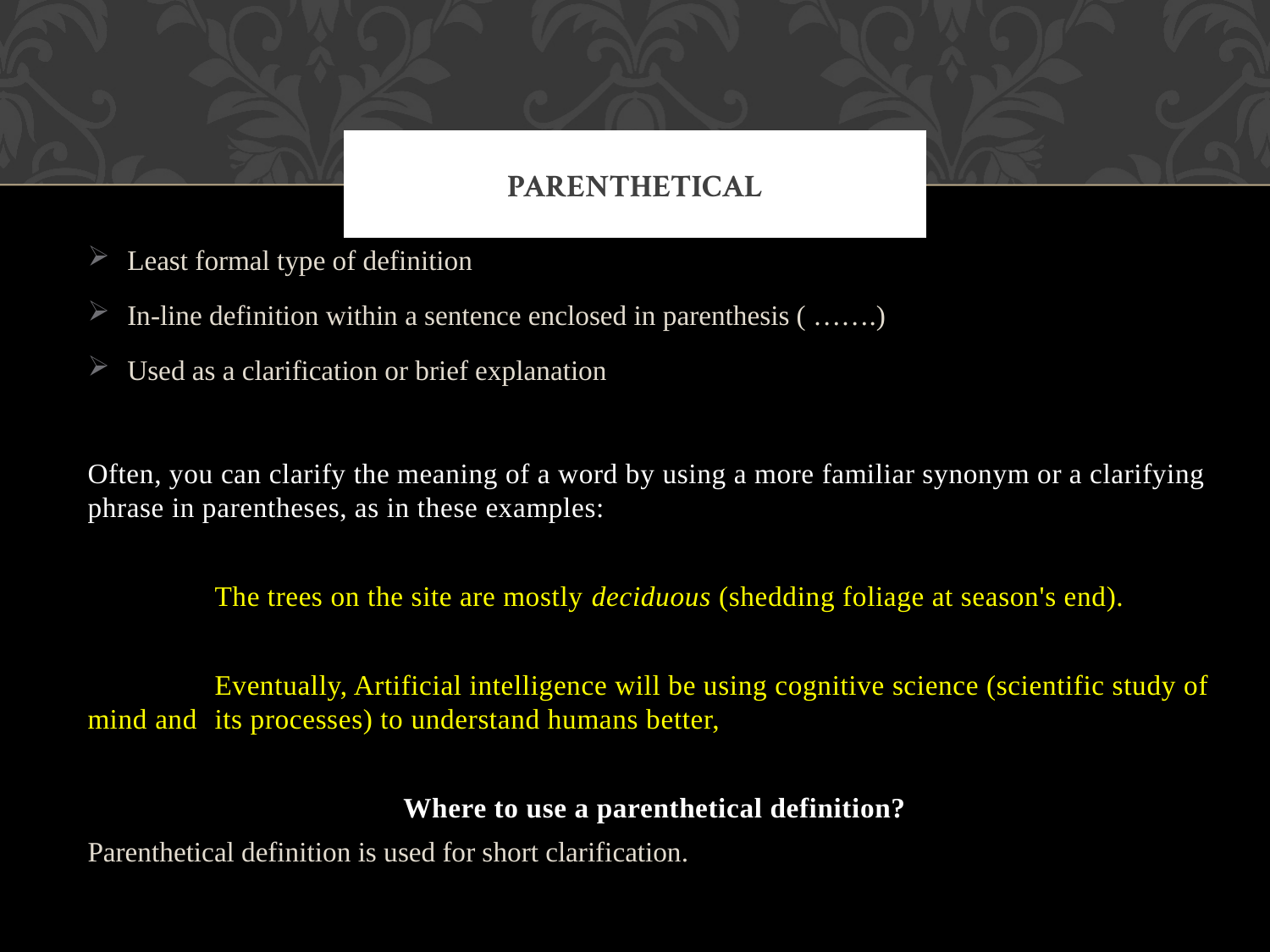

# PARENTHETICAL
Least formal type of definition
In-line definition within a sentence enclosed in parenthesis ( …….)
Used as a clarification or brief explanation

Often, you can clarify the meaning of a word by using a more familiar synonym or a clarifying phrase in parentheses, as in these examples:

	The trees on the site are mostly deciduous (shedding foliage at season's end).

	Eventually, Artificial intelligence will be using cognitive science (scientific study of mind and 	its processes) to understand humans better,

Where to use a parenthetical definition?
Parenthetical definition is used for short clarification.